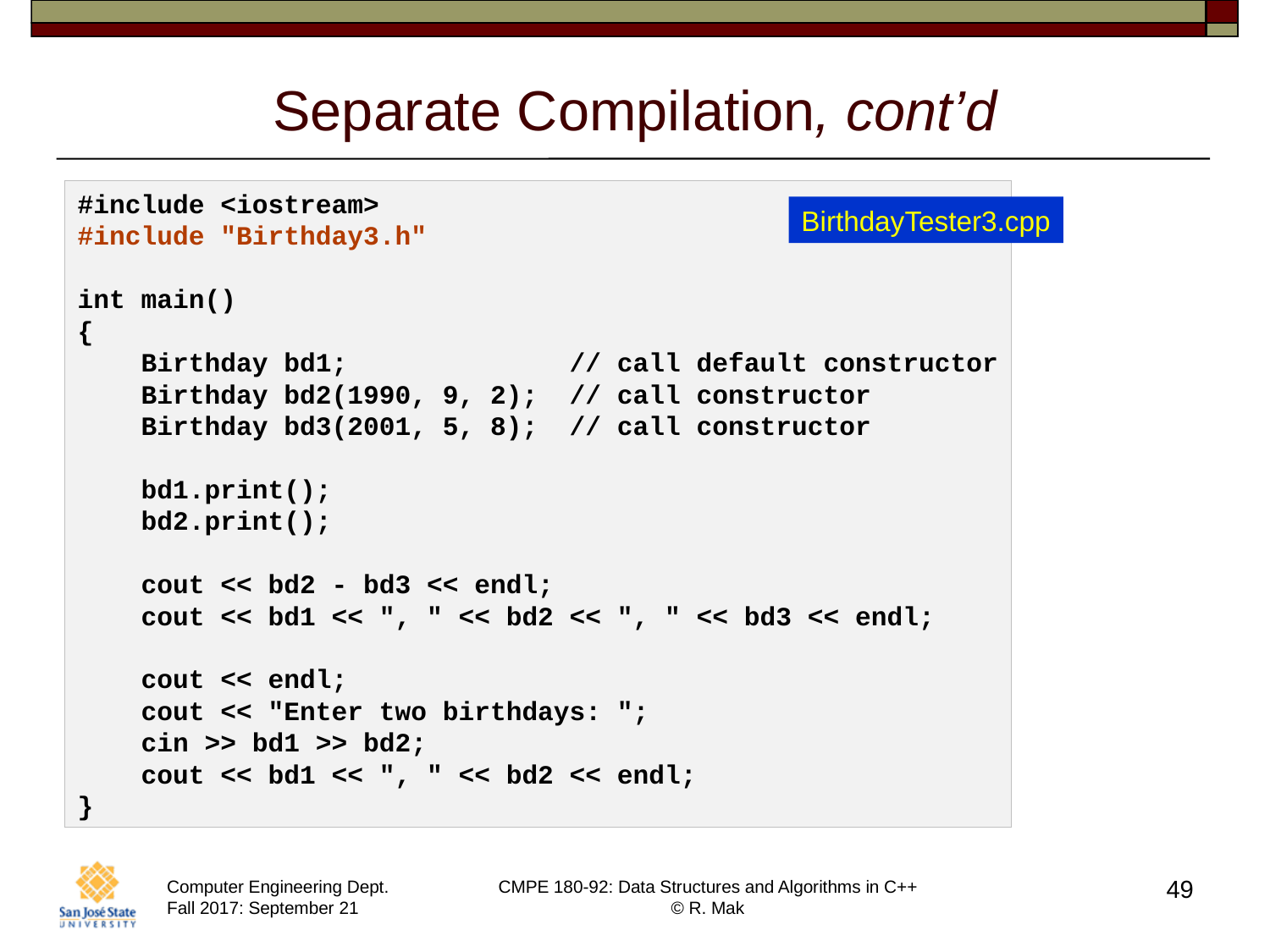

# Separate Compilation, cont’d
#include <iostream>
#include "Birthday3.h"

int main()
{
    Birthday bd1;              // call default constructor
    Birthday bd2(1990, 9, 2);  // call constructor
    Birthday bd3(2001, 5, 8);  // call constructor

    bd1.print();
    bd2.print();

    cout << bd2 - bd3 << endl;
    cout << bd1 << ", " << bd2 << ", " << bd3 << endl;

    cout << endl;
    cout << "Enter two birthdays: ";
    cin >> bd1 >> bd2;
    cout << bd1 << ", " << bd2 << endl;
}
BirthdayTester3.cpp
49